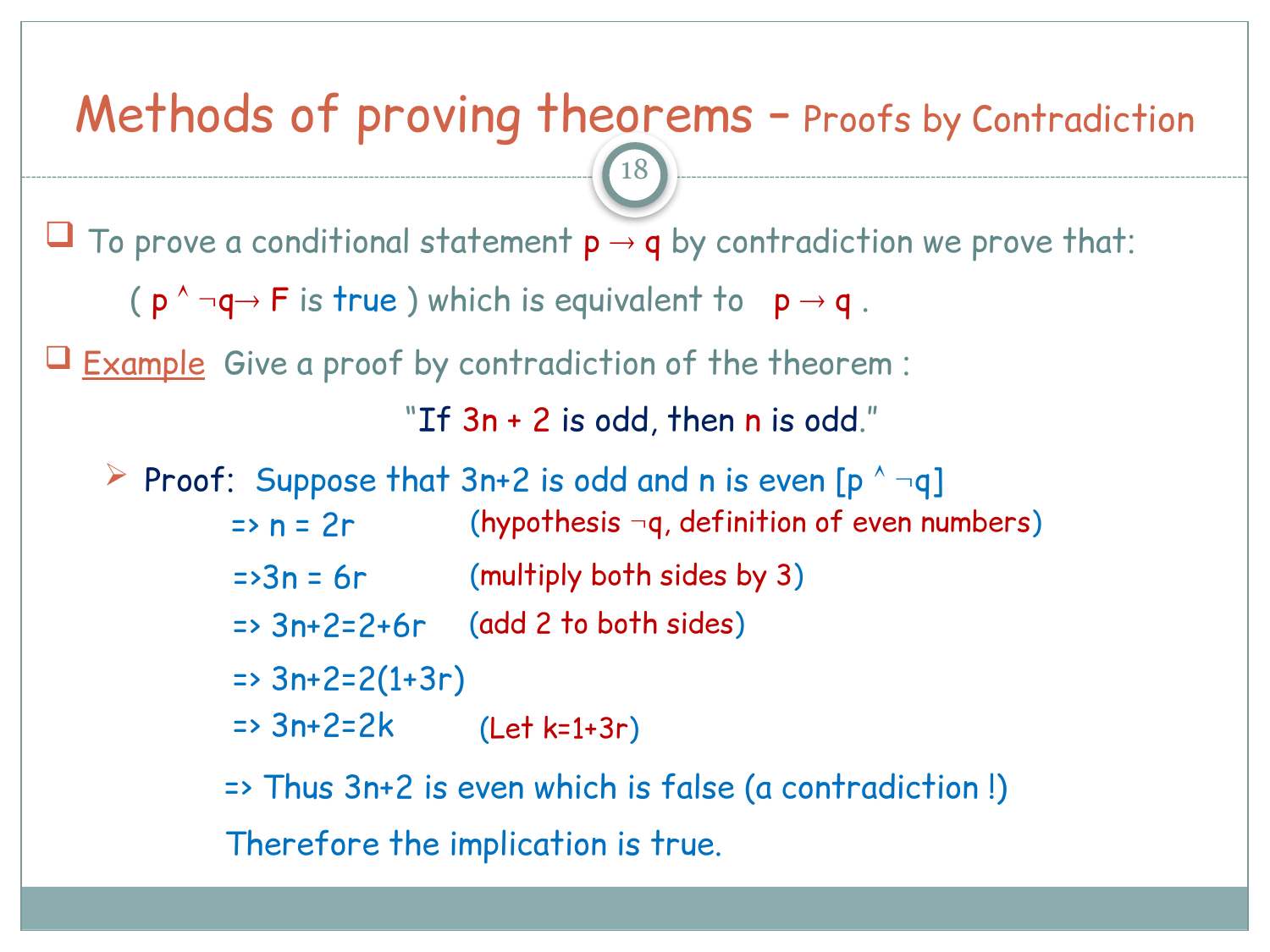

# Methods of proving theorems – Proofs by Contradiction
18
 To prove a conditional statement p → q by contradiction we prove that:
         ( p ∧ ¬q→ F is true ) which is equivalent to   p → q .
 Example  Give a proof by contradiction of the theorem :
                                      “If 3n + 2 is odd, then n is odd.”
  Proof:  Suppose that 3n+2 is odd and n is even [p ∧ ¬q]
=> n = 2r
(hypothesis ¬q, definition of even numbers)
  =>3n = 6r
(multiply both sides by 3)
  => 3n+2=2+6r
(add 2 to both sides)
  => 3n+2=2(1+3r)
  => 3n+2=2k
(Let k=1+3r)
=> Thus 3n+2 is even which is false (a contradiction !)
Therefore the implication is true.